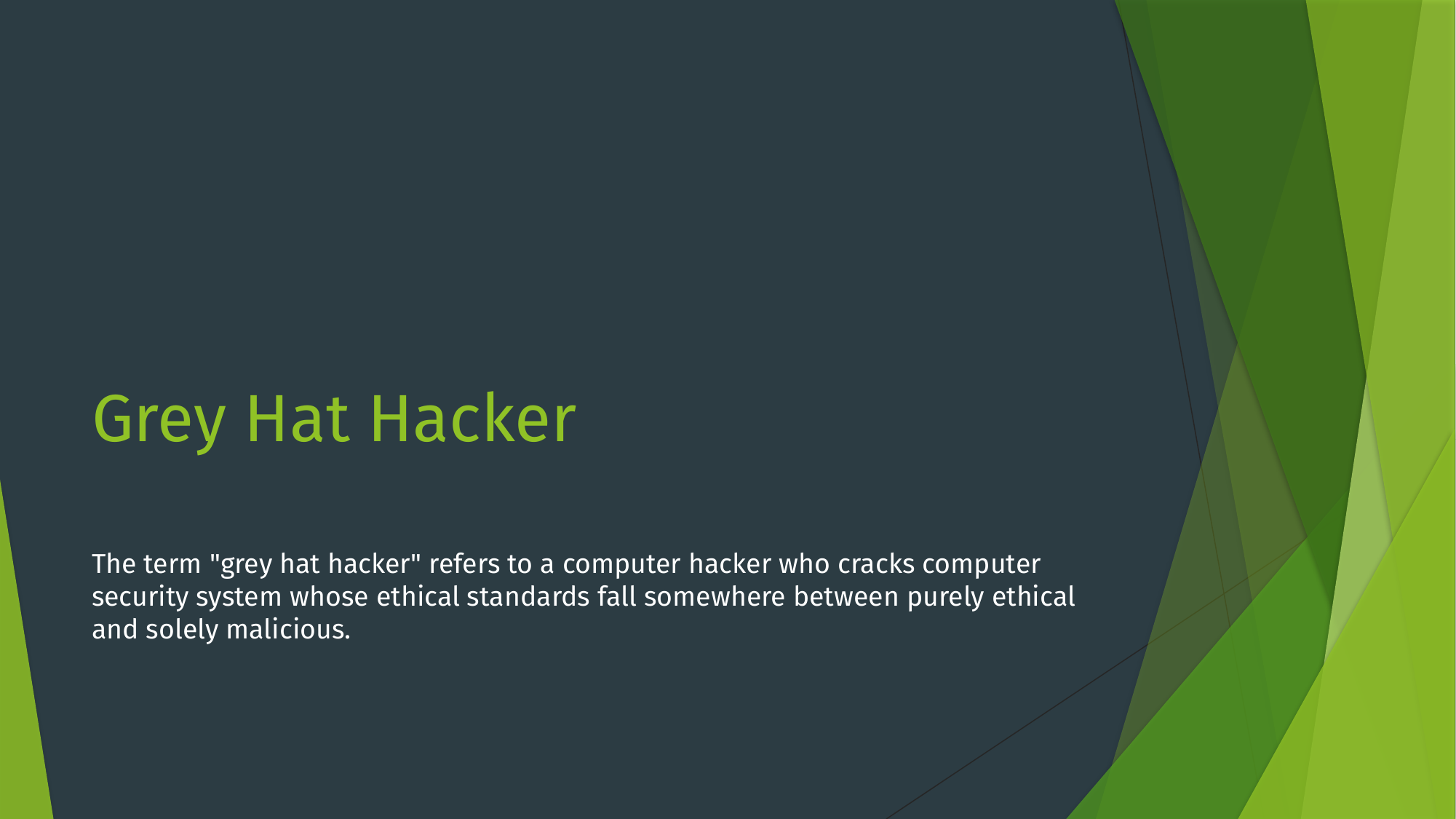

# Grey Hat Hacker
The term "grey hat hacker" refers to a computer hacker who cracks computer security system whose ethical standards fall somewhere between purely ethical and solely malicious.